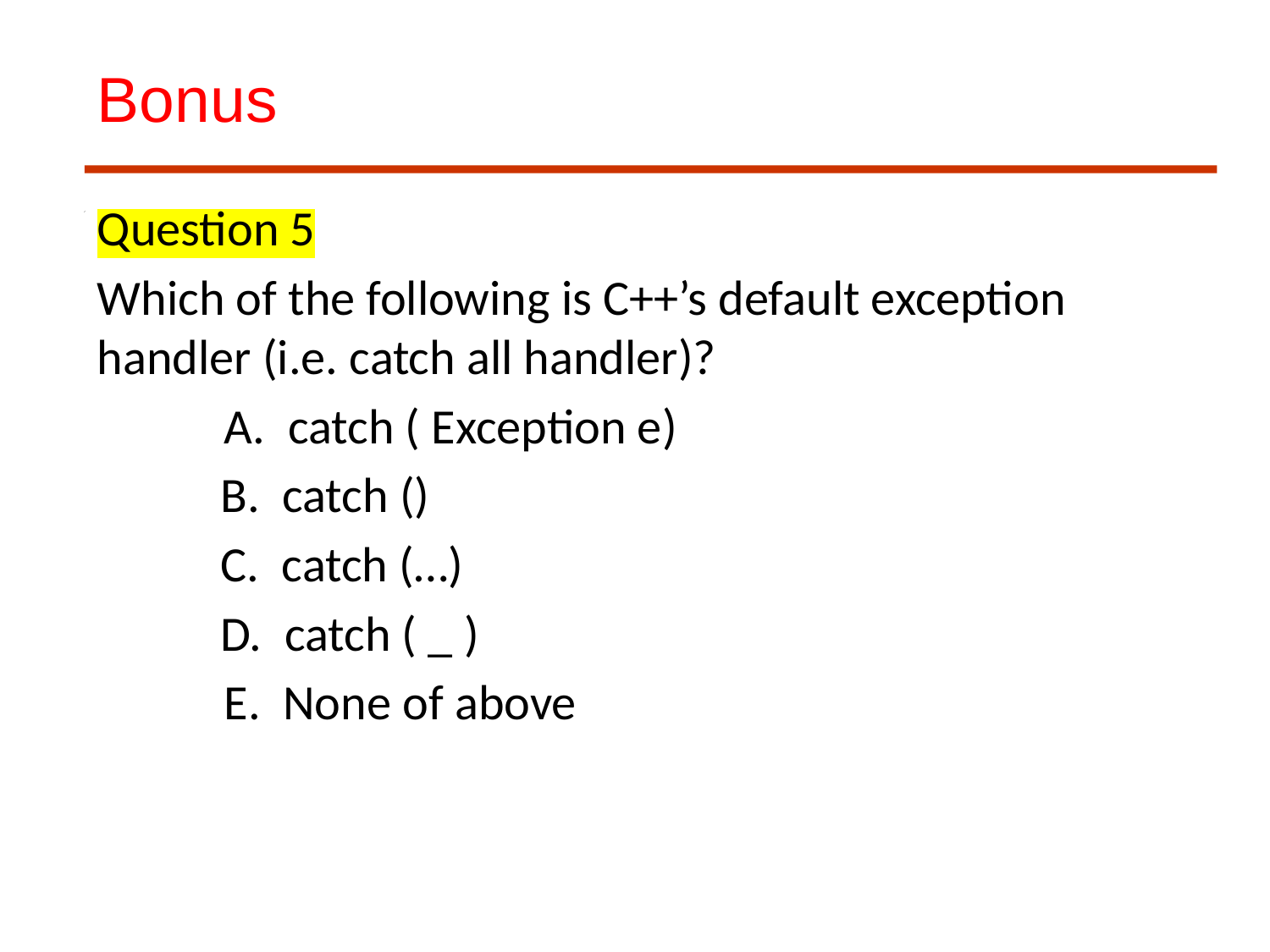

# Bonus
Question 5
Which of the following is C++’s default exception handler (i.e. catch all handler)?
	A.  catch ( Exception e)
           B.  catch ()
           C.  catch (…)
           D.  catch ( _ )
	E.  None of above